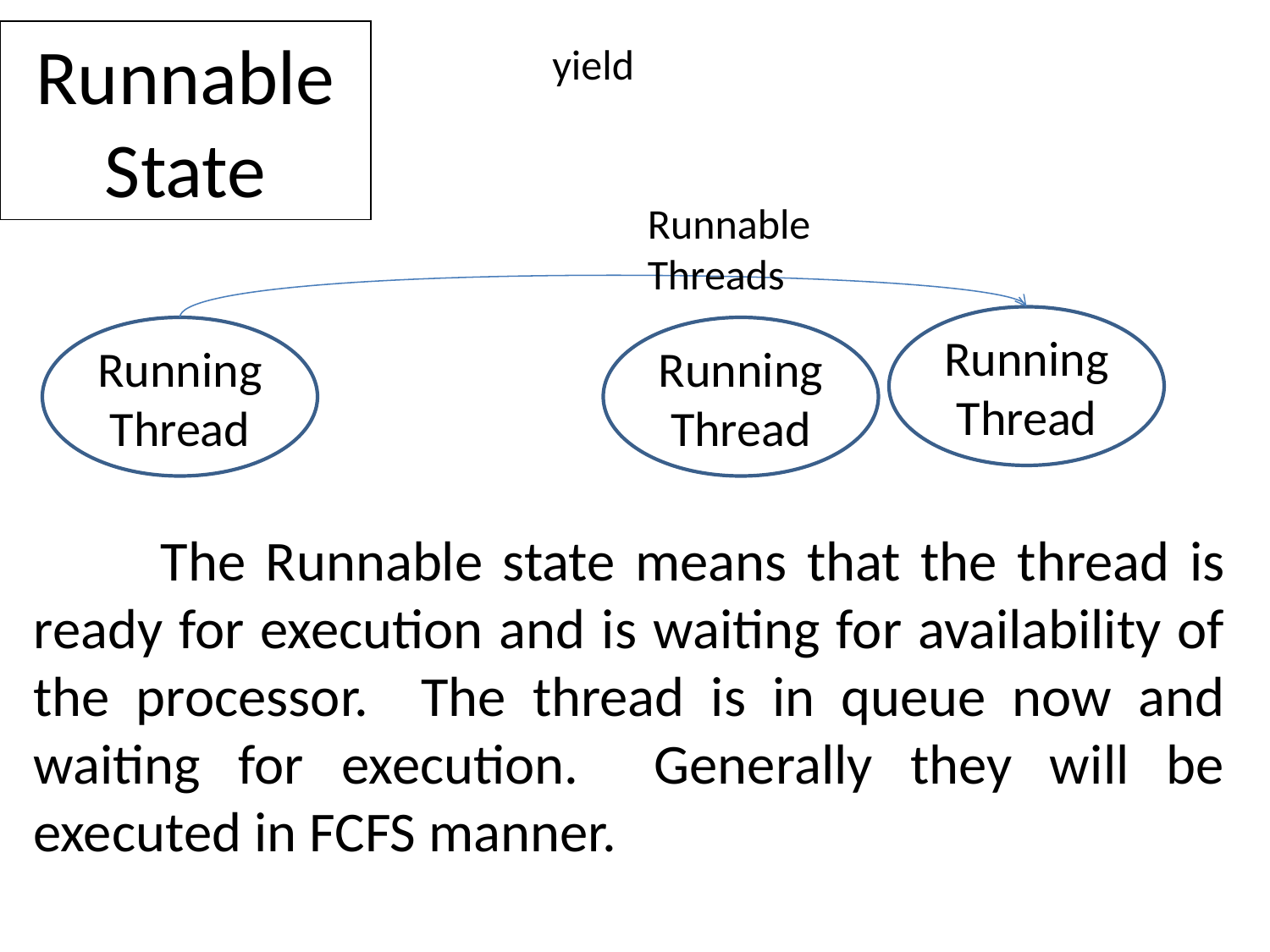

Runnable State
yield
Runnable Threads
Running Thread
Running Thread
Running Thread
	The Runnable state means that the thread is ready for execution and is waiting for availability of the processor.  The thread is in queue now and waiting for execution.  Generally they will be executed in FCFS manner.